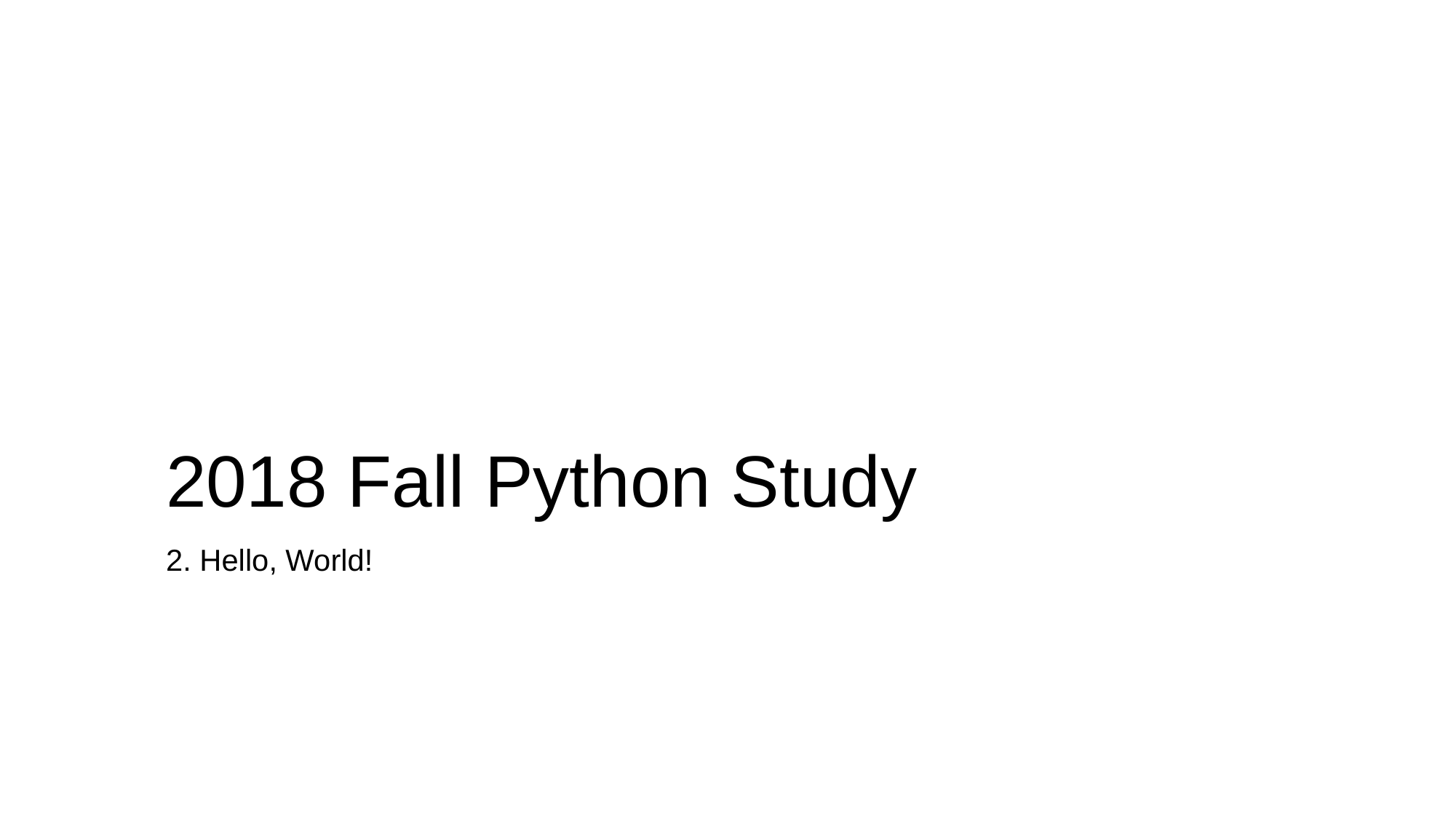

# 2018 Fall Python Study
2. Hello, World!